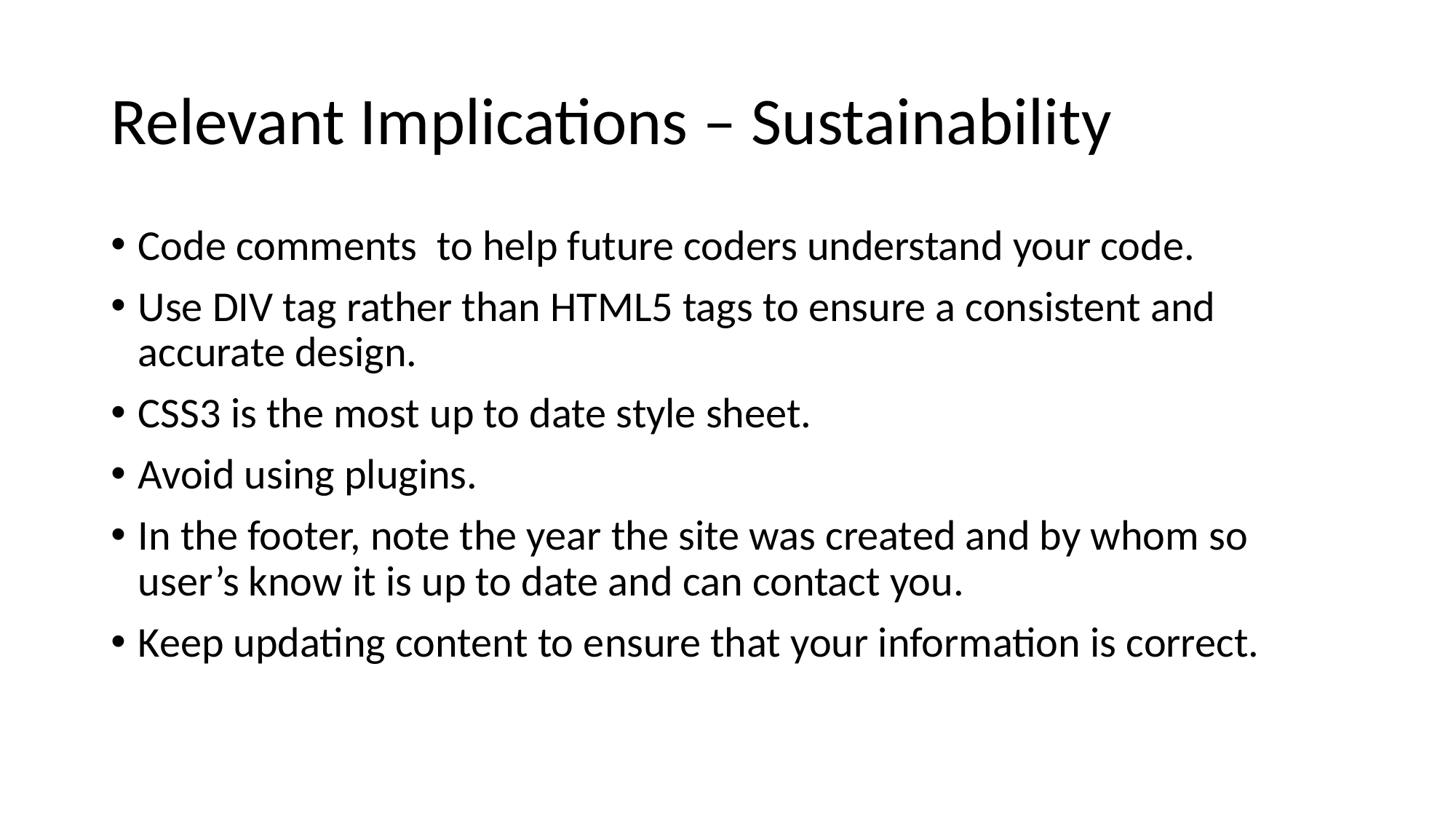

# Relevant Implications – Sustainability
Code comments  to help future coders understand your code.
Use DIV tag rather than HTML5 tags to ensure a consistent and accurate design.
CSS3 is the most up to date style sheet.
Avoid using plugins.
In the footer, note the year the site was created and by whom so user’s know it is up to date and can contact you.
Keep updating content to ensure that your information is correct.